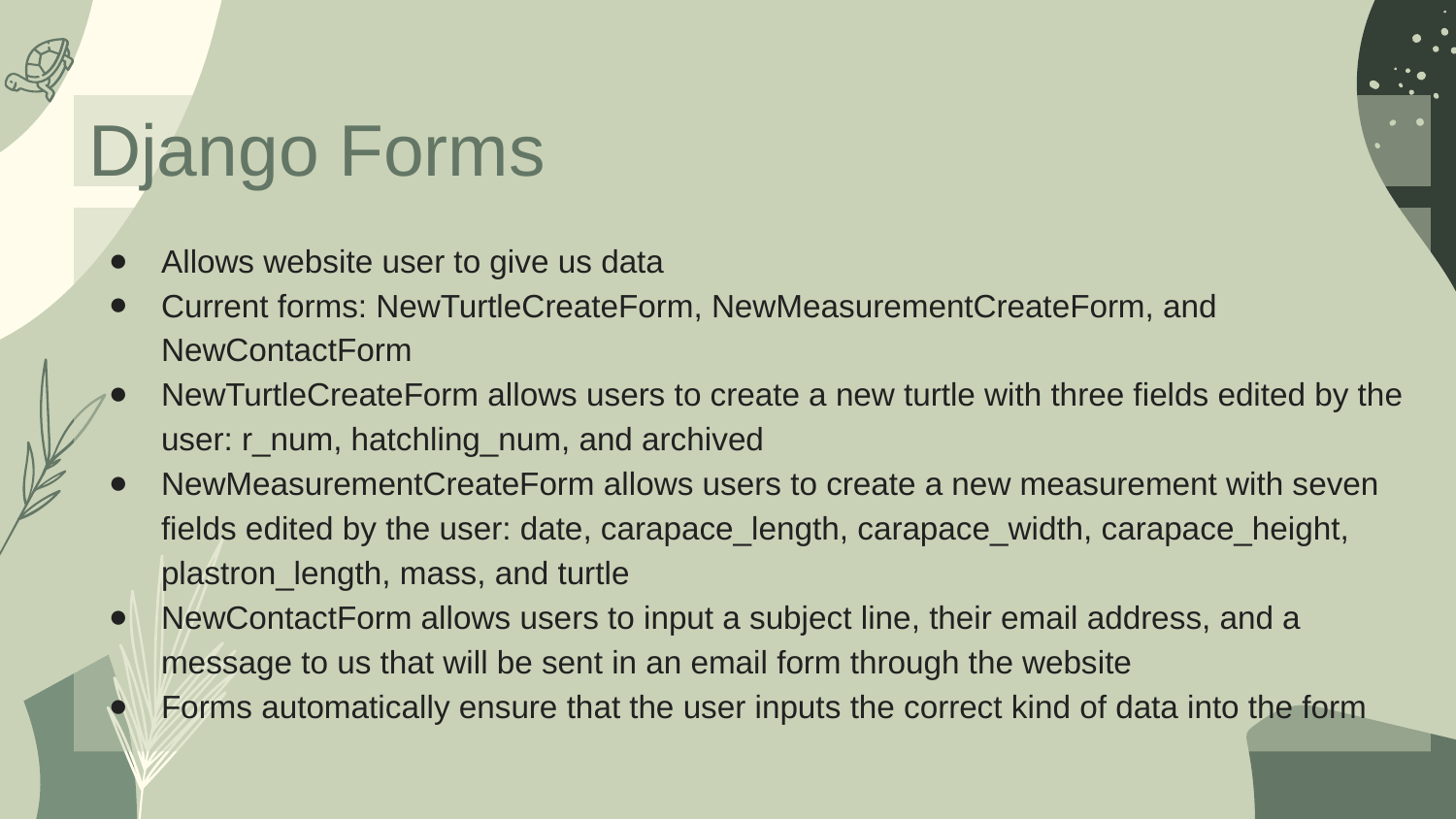

Django Forms
Allows website user to give us data
Current forms: NewTurtleCreateForm, NewMeasurementCreateForm, and NewContactForm
NewTurtleCreateForm allows users to create a new turtle with three fields edited by the user: r_num, hatchling_num, and archived
NewMeasurementCreateForm allows users to create a new measurement with seven fields edited by the user: date, carapace_length, carapace_width, carapace_height, plastron_length, mass, and turtle
NewContactForm allows users to input a subject line, their email address, and a message to us that will be sent in an email form through the website
Forms automatically ensure that the user inputs the correct kind of data into the form